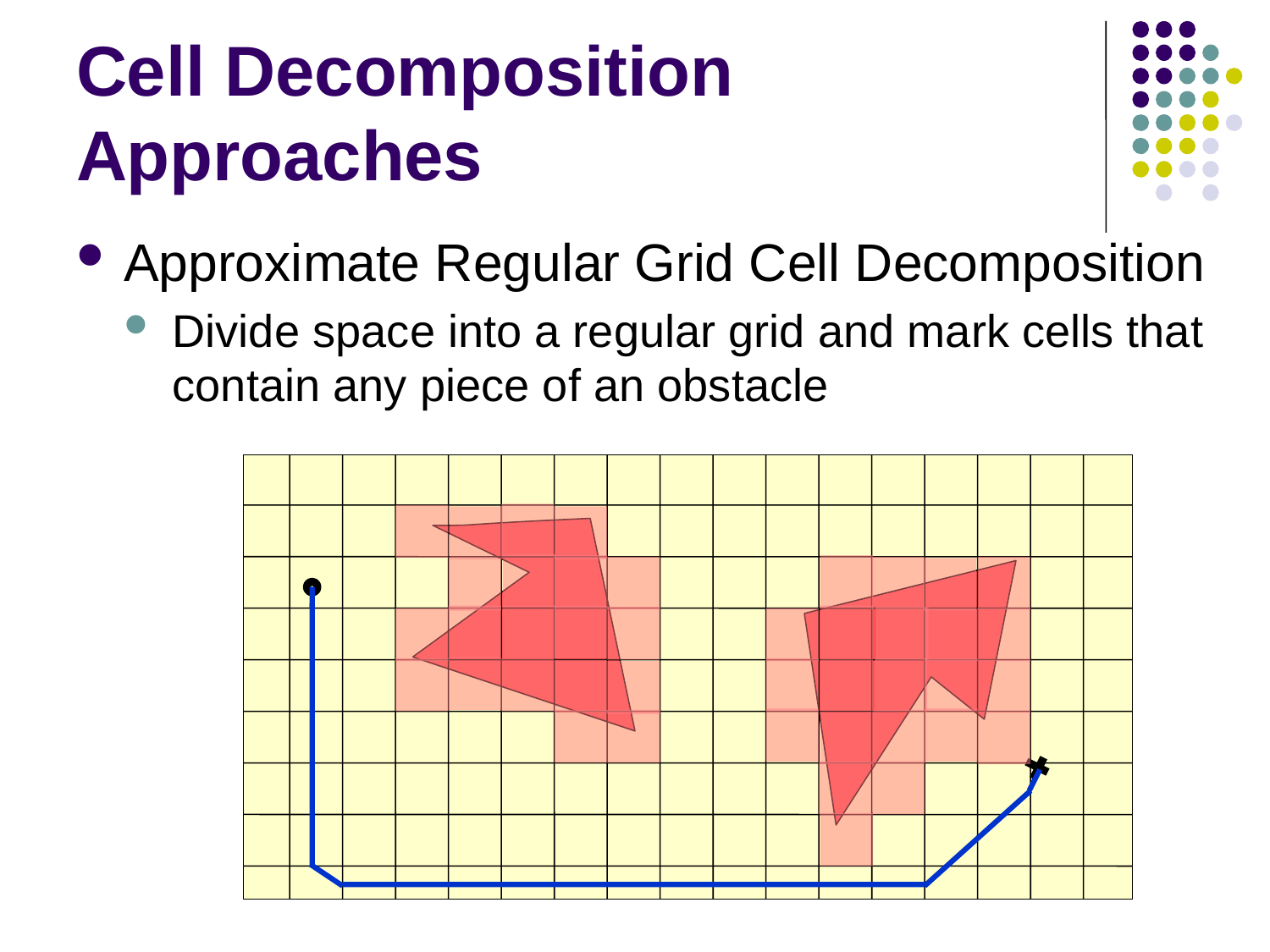

# Cell Decomposition Approaches
Approximate Regular Grid Cell Decomposition
Divide space into a regular grid and mark cells that contain any piece of an obstacle